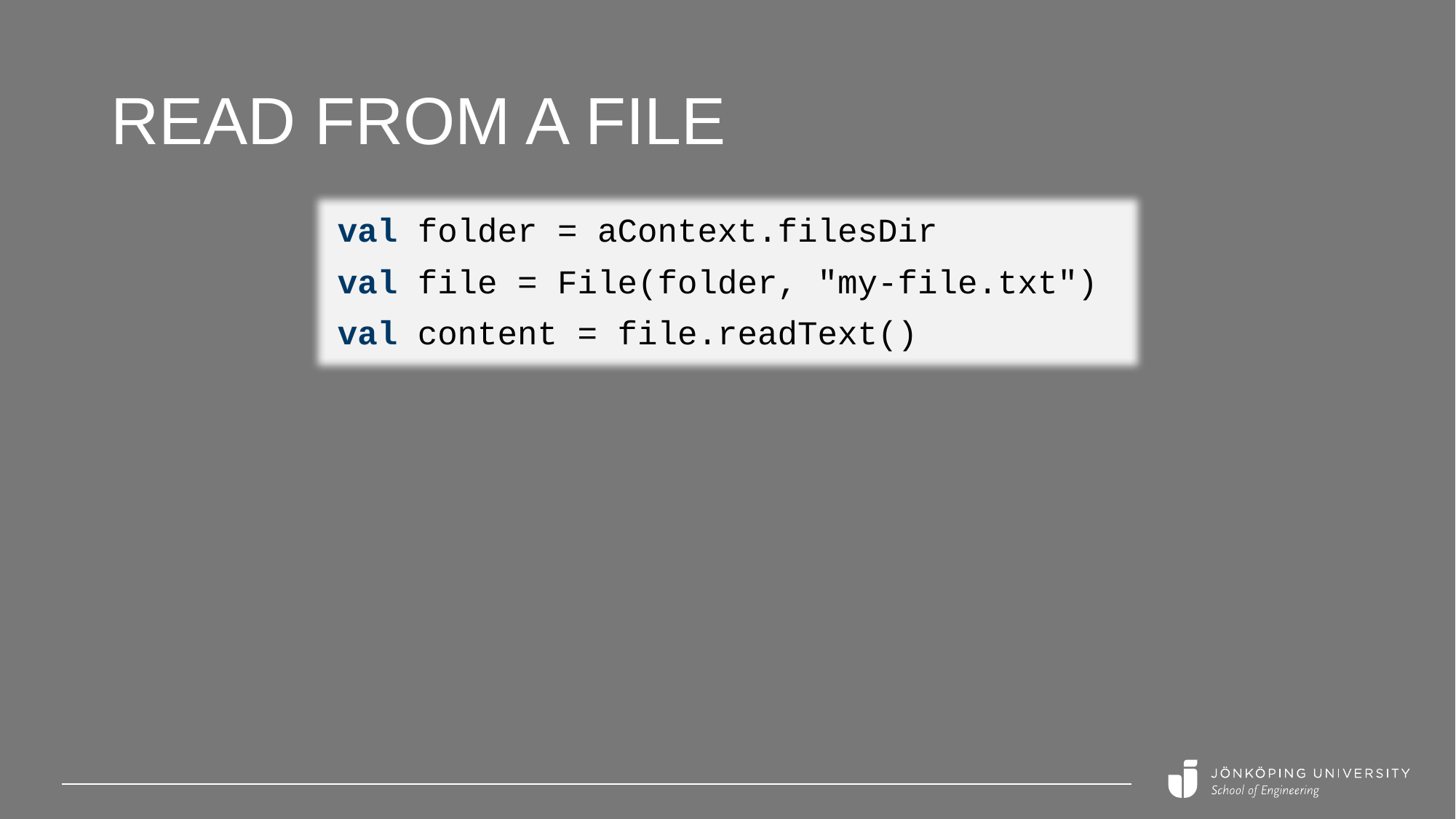

# Read from a file
val folder = aContext.filesDir
val file = File(folder, "my-file.txt")
val content = file.readText()